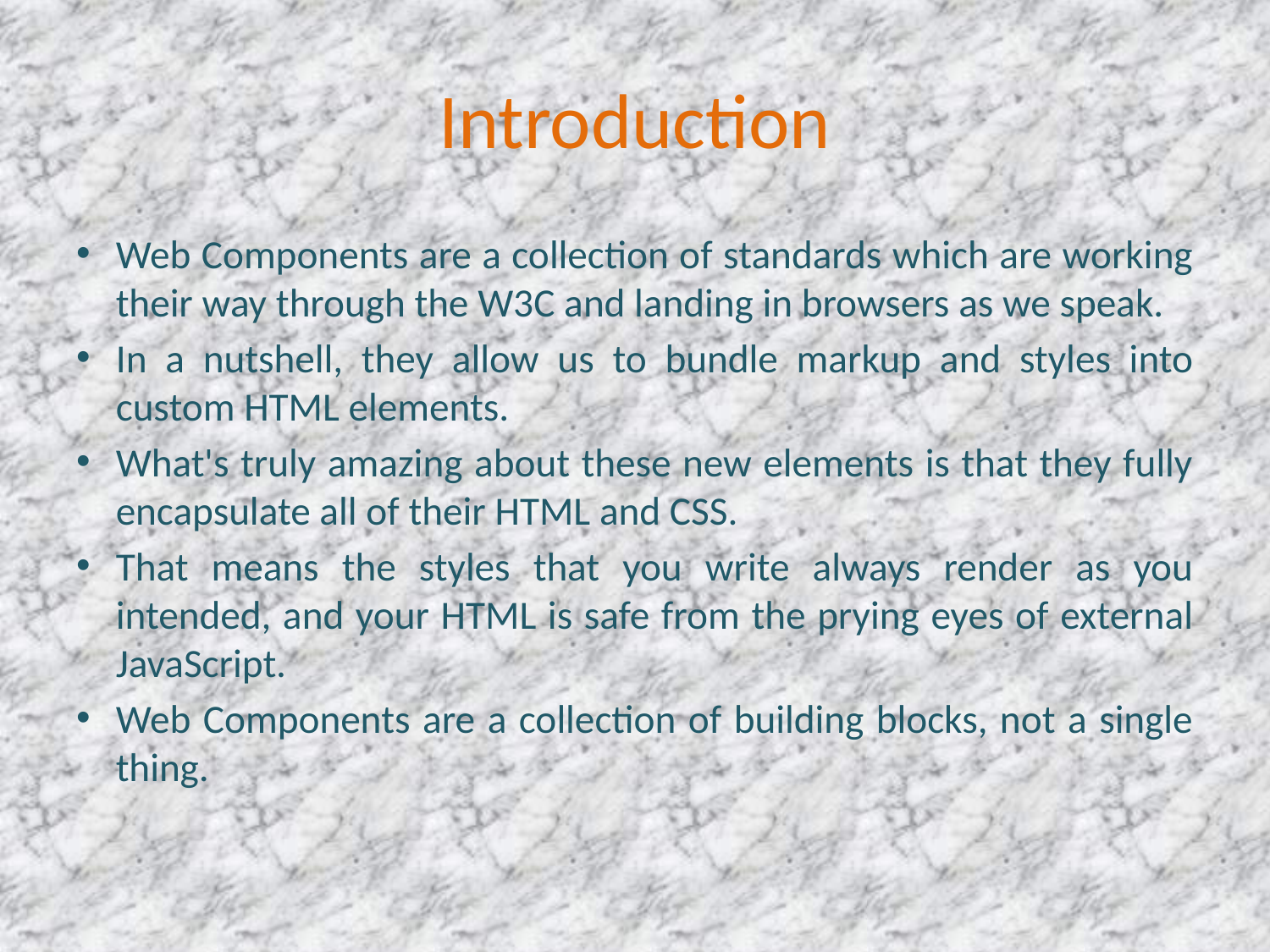

# Introduction
Web Components are a collection of standards which are working their way through the W3C and landing in browsers as we speak.
In a nutshell, they allow us to bundle markup and styles into custom HTML elements.
What's truly amazing about these new elements is that they fully encapsulate all of their HTML and CSS.
That means the styles that you write always render as you intended, and your HTML is safe from the prying eyes of external JavaScript.
Web Components are a collection of building blocks, not a single thing.